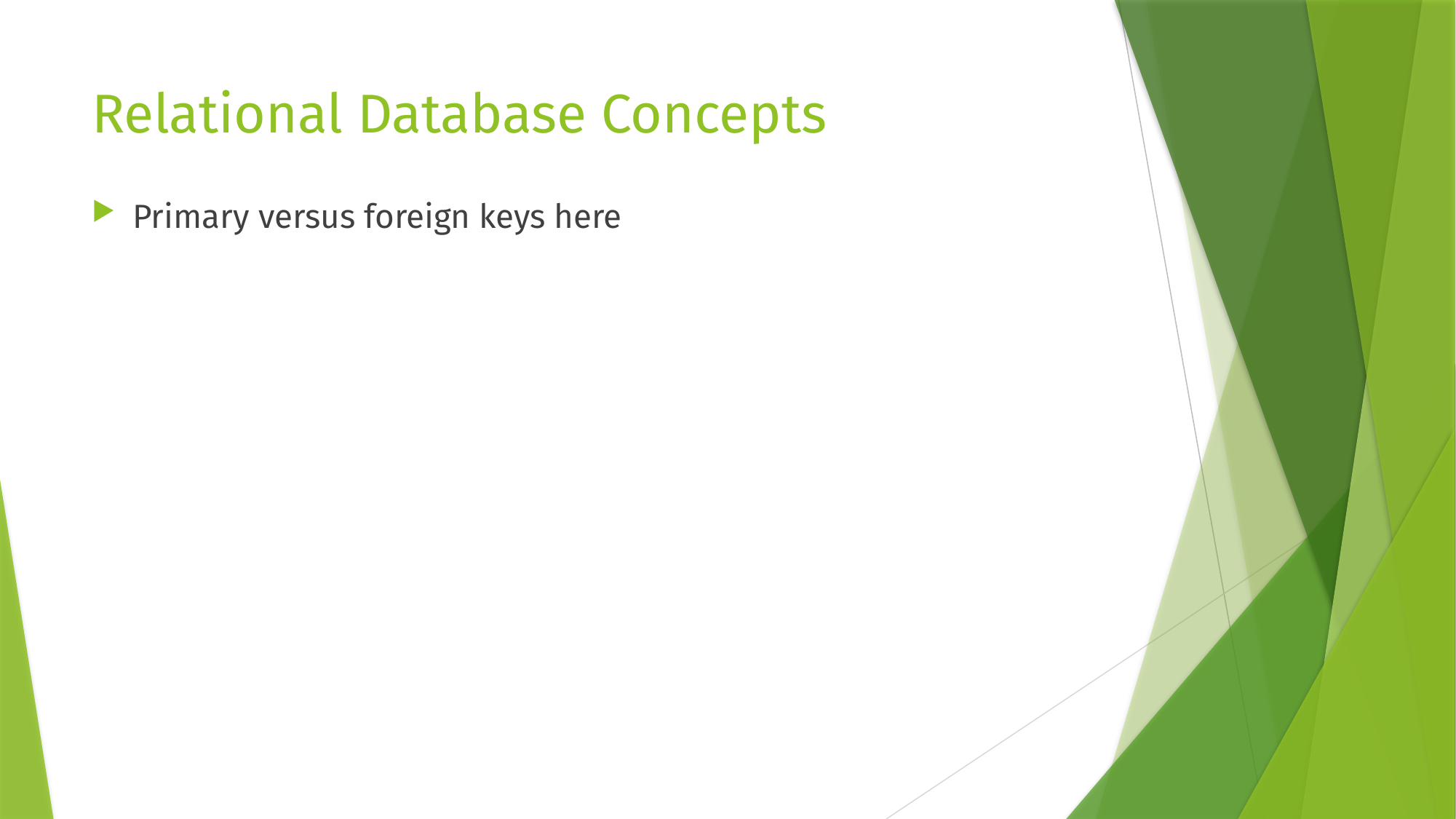

# Relational Database Concepts
Primary versus foreign keys here